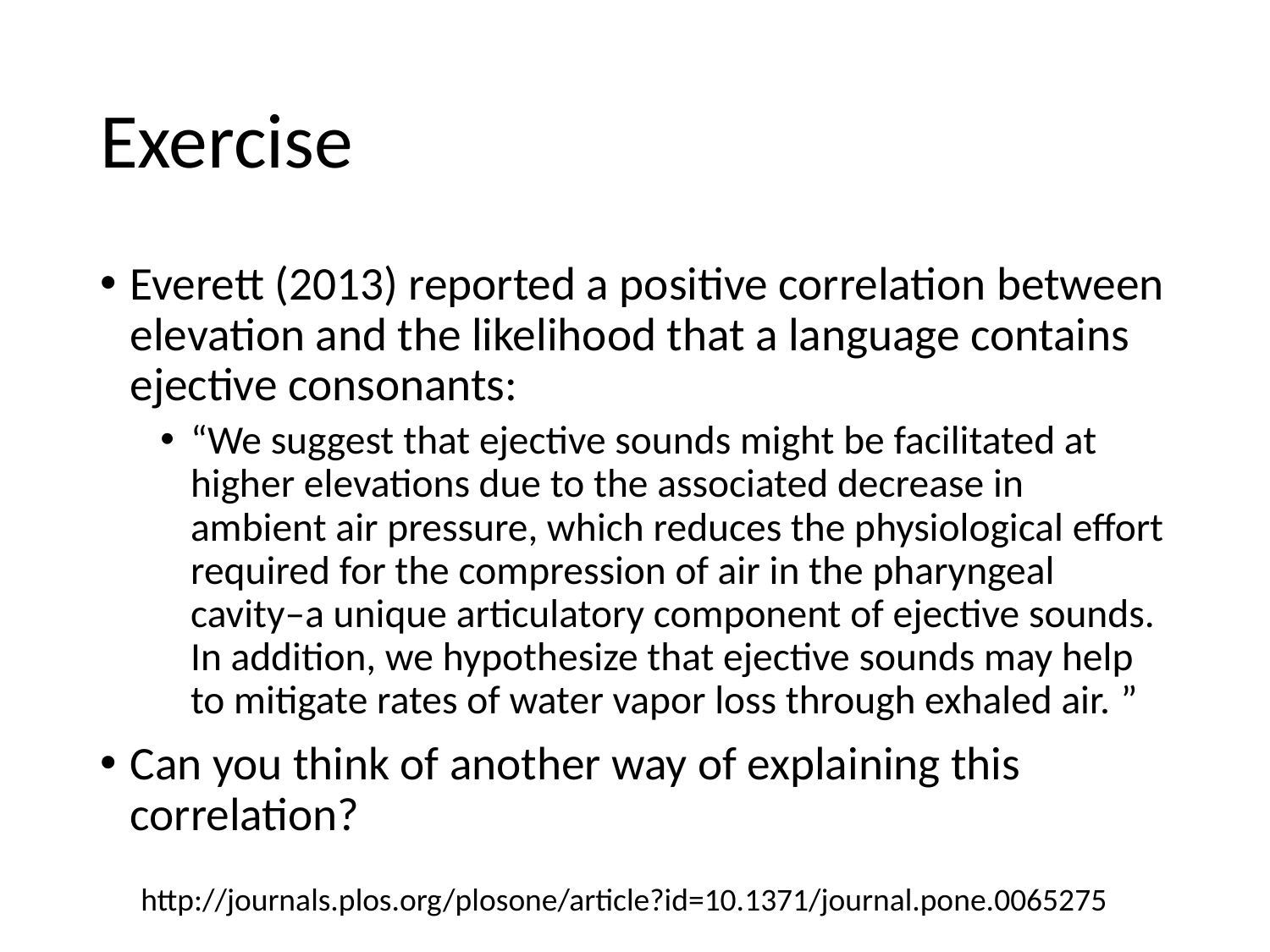

# Exercise
Everett (2013) reported a positive correlation between elevation and the likelihood that a language contains ejective consonants:
“We suggest that ejective sounds might be facilitated at higher elevations due to the associated decrease in ambient air pressure, which reduces the physiological effort required for the compression of air in the pharyngeal cavity–a unique articulatory component of ejective sounds. In addition, we hypothesize that ejective sounds may help to mitigate rates of water vapor loss through exhaled air. ”
Can you think of another way of explaining this correlation?
http://journals.plos.org/plosone/article?id=10.1371/journal.pone.0065275